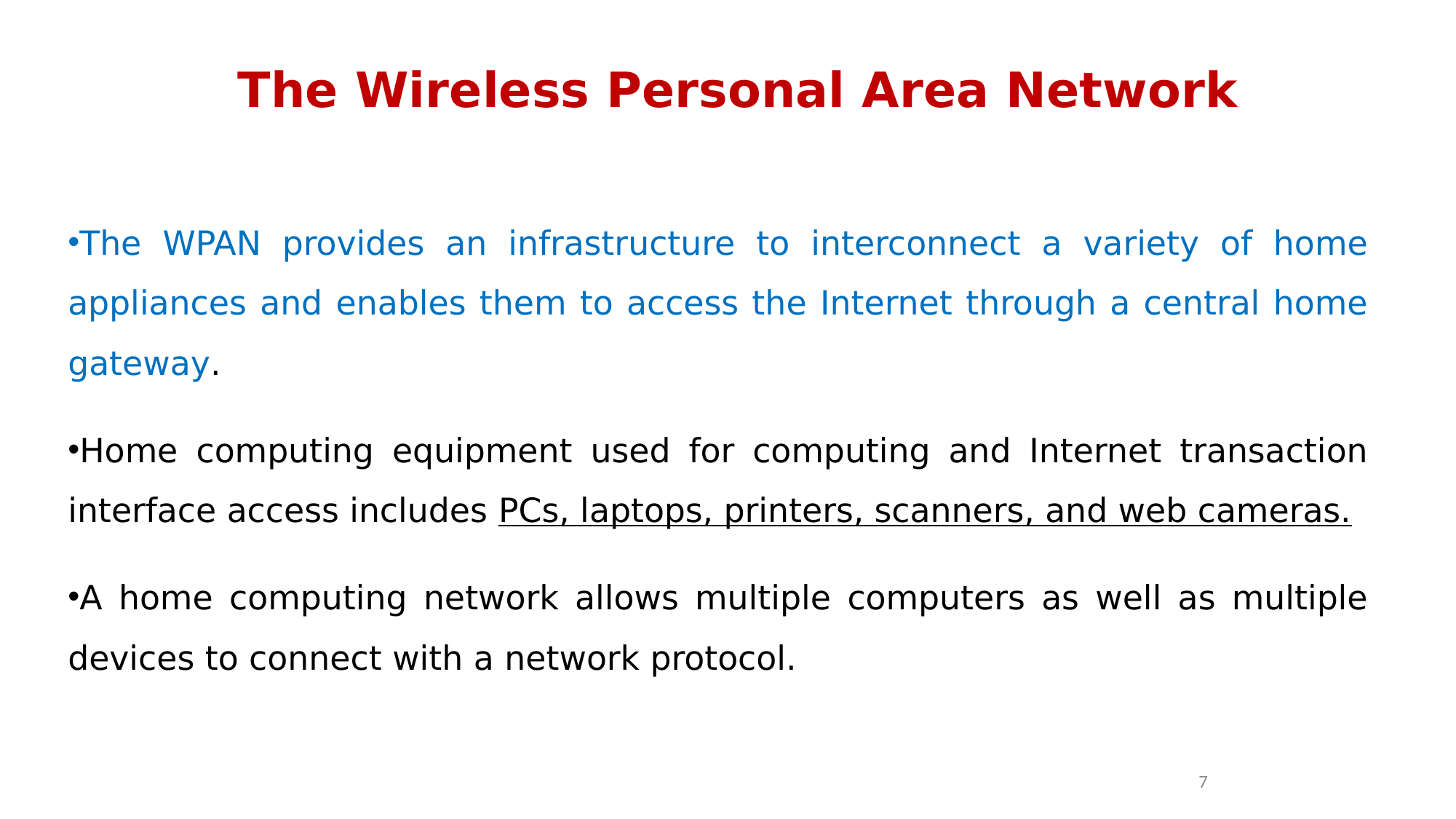

The Wireless Personal Area Network
The WPAN provides an infrastructure to interconnect a variety of home appliances and enables them to access the Internet through a central home gateway.

Home computing equipment used for computing and Internet transaction interface access includes PCs, laptops, printers, scanners, and web cameras.

A home computing network allows multiple computers as well as multiple devices to connect with a network protocol.
7